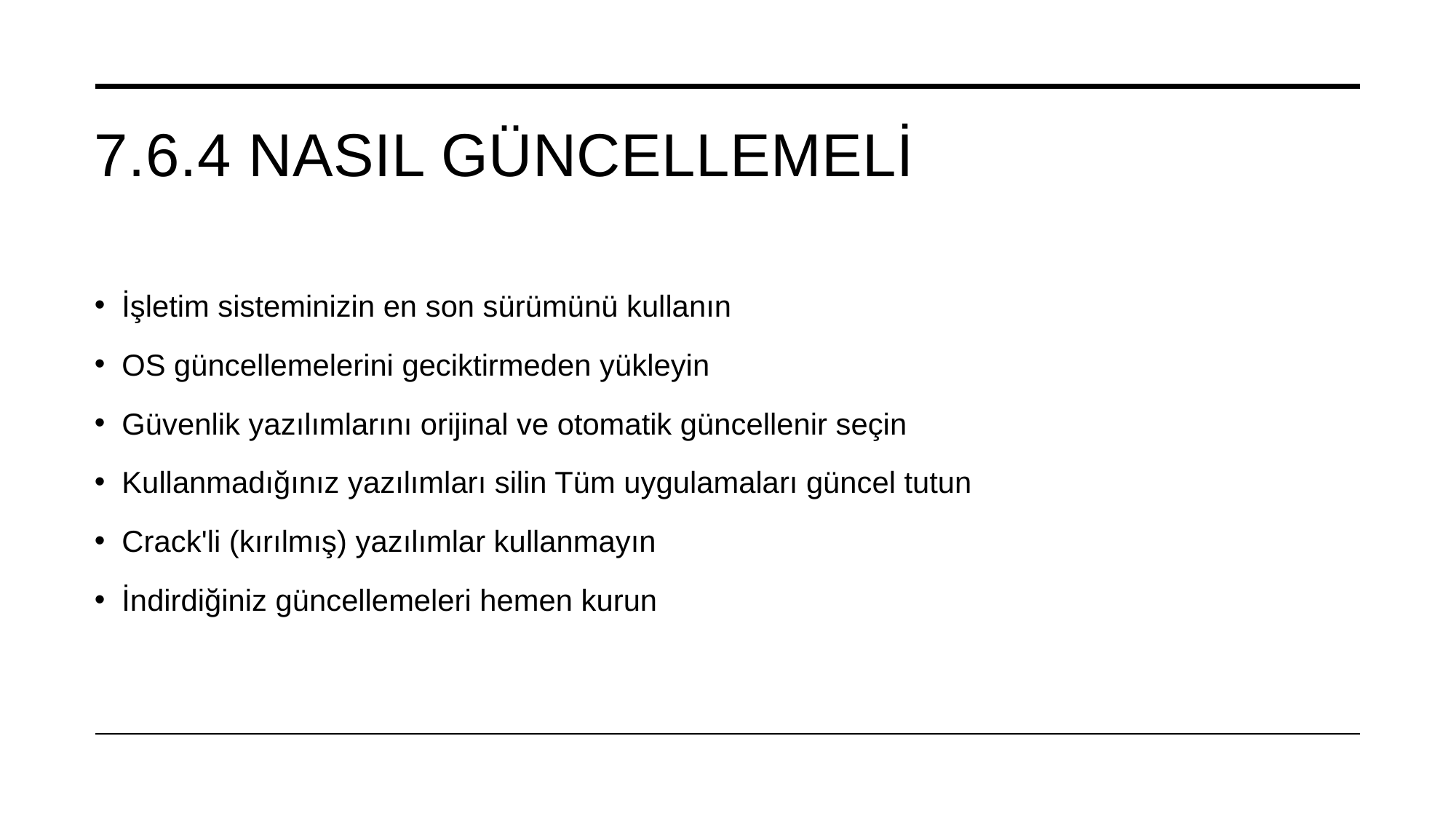

# 7.6.4 Nasıl Güncellemeli
İşletim sisteminizin en son sürümünü kullanın
OS güncellemelerini geciktirmeden yükleyin
Güvenlik yazılımlarını orijinal ve otomatik güncellenir seçin
Kullanmadığınız yazılımları silin Tüm uygulamaları güncel tutun
Crack'li (kırılmış) yazılımlar kullanmayın
İndirdiğiniz güncellemeleri hemen kurun